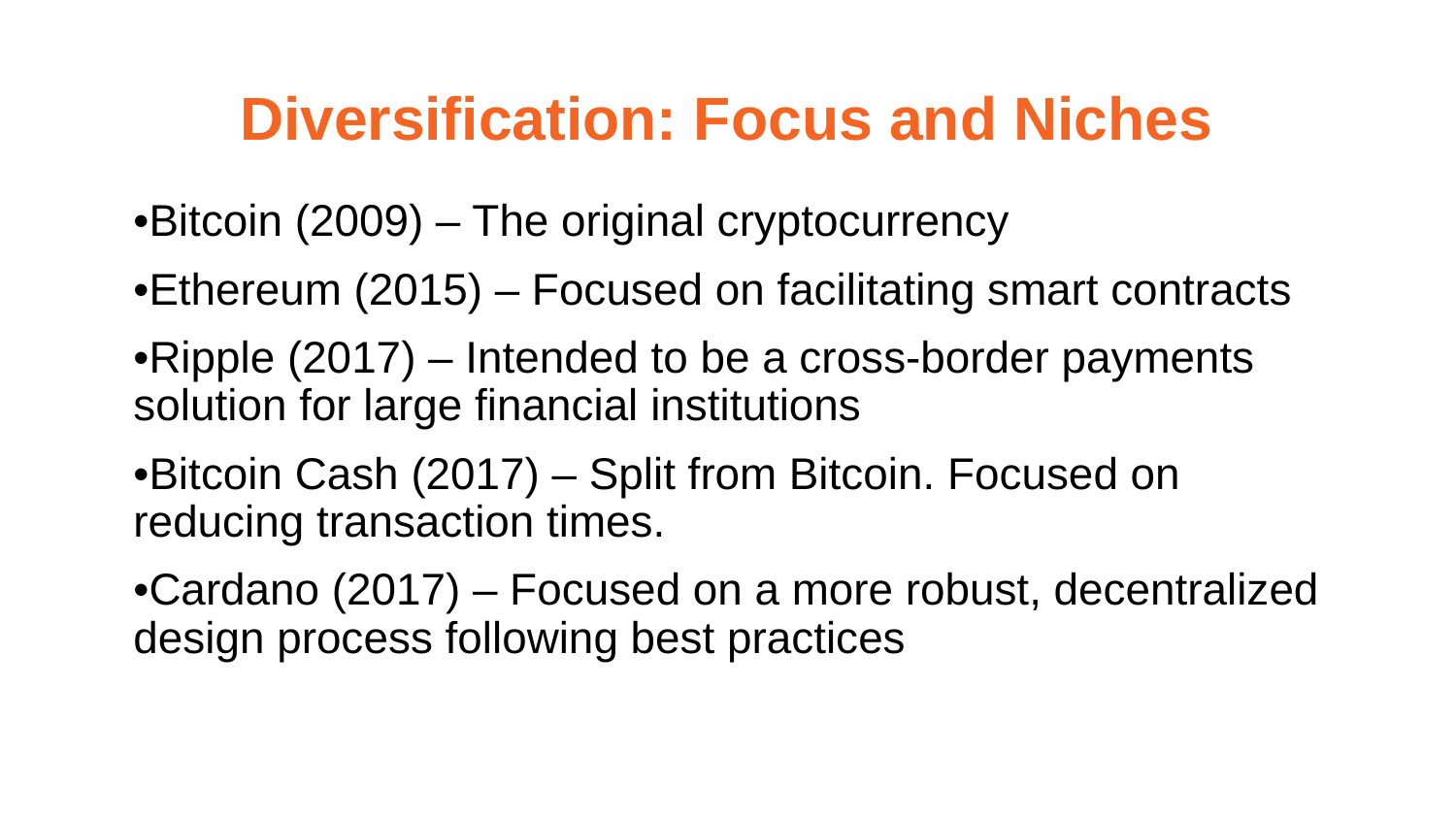

# Diversification: Focus and Niches

•Bitcoin (2009) – The original cryptocurrency
•Ethereum (2015) – Focused on facilitating smart contracts
•Ripple (2017) – Intended to be a cross-border payments solution for large financial institutions
•Bitcoin Cash (2017) – Split from Bitcoin. Focused on reducing transaction times.
•Cardano (2017) – Focused on a more robust, decentralized design process following best practices